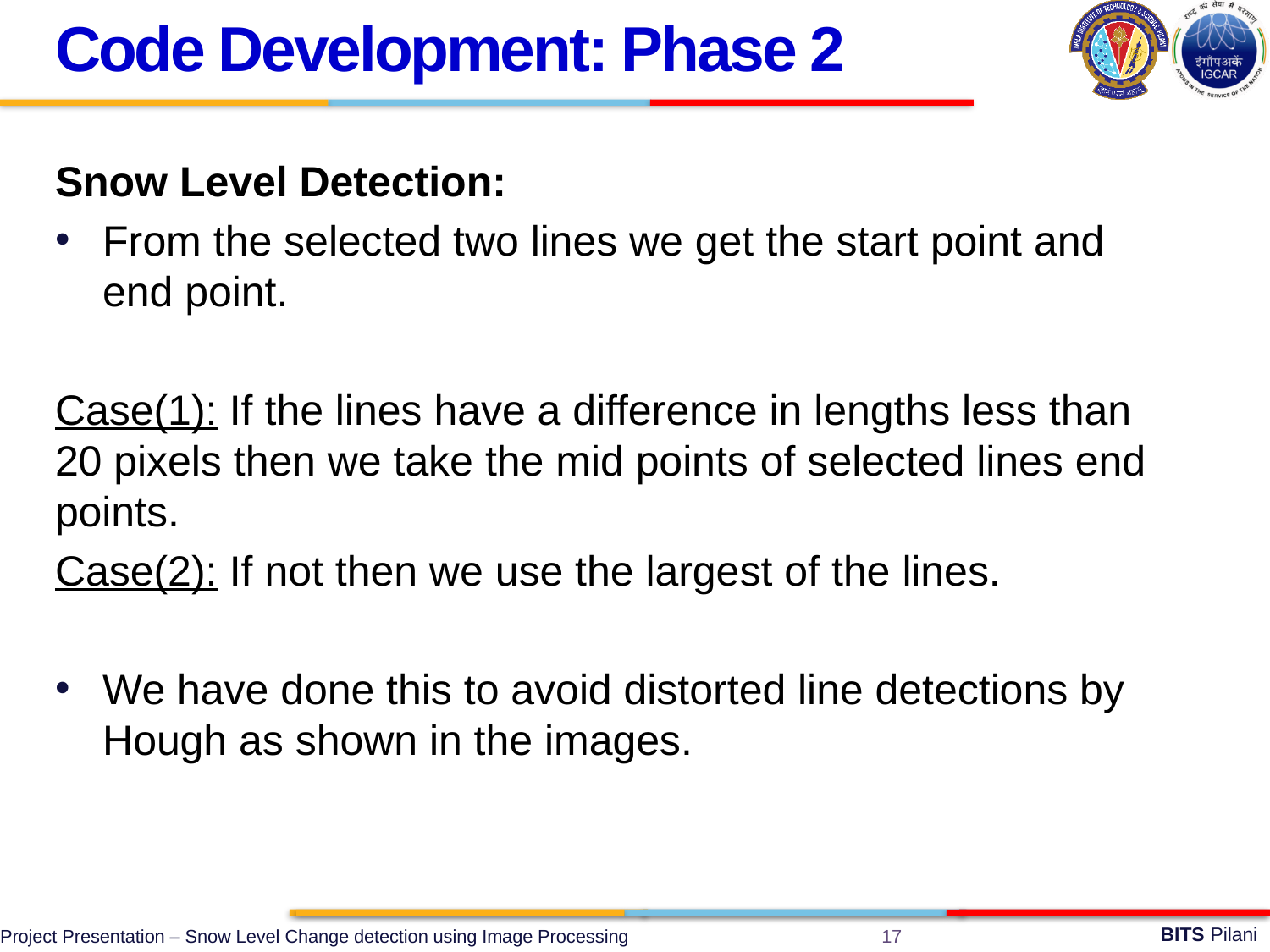

Code Development: Phase 2

Snow Level Detection:
From the selected two lines we get the start point and end point.

Case(1): If the lines have a difference in lengths less than 20 pixels then we take the mid points of selected lines end points.
Case(2): If not then we use the largest of the lines.

We have done this to avoid distorted line detections by Hough as shown in the images.